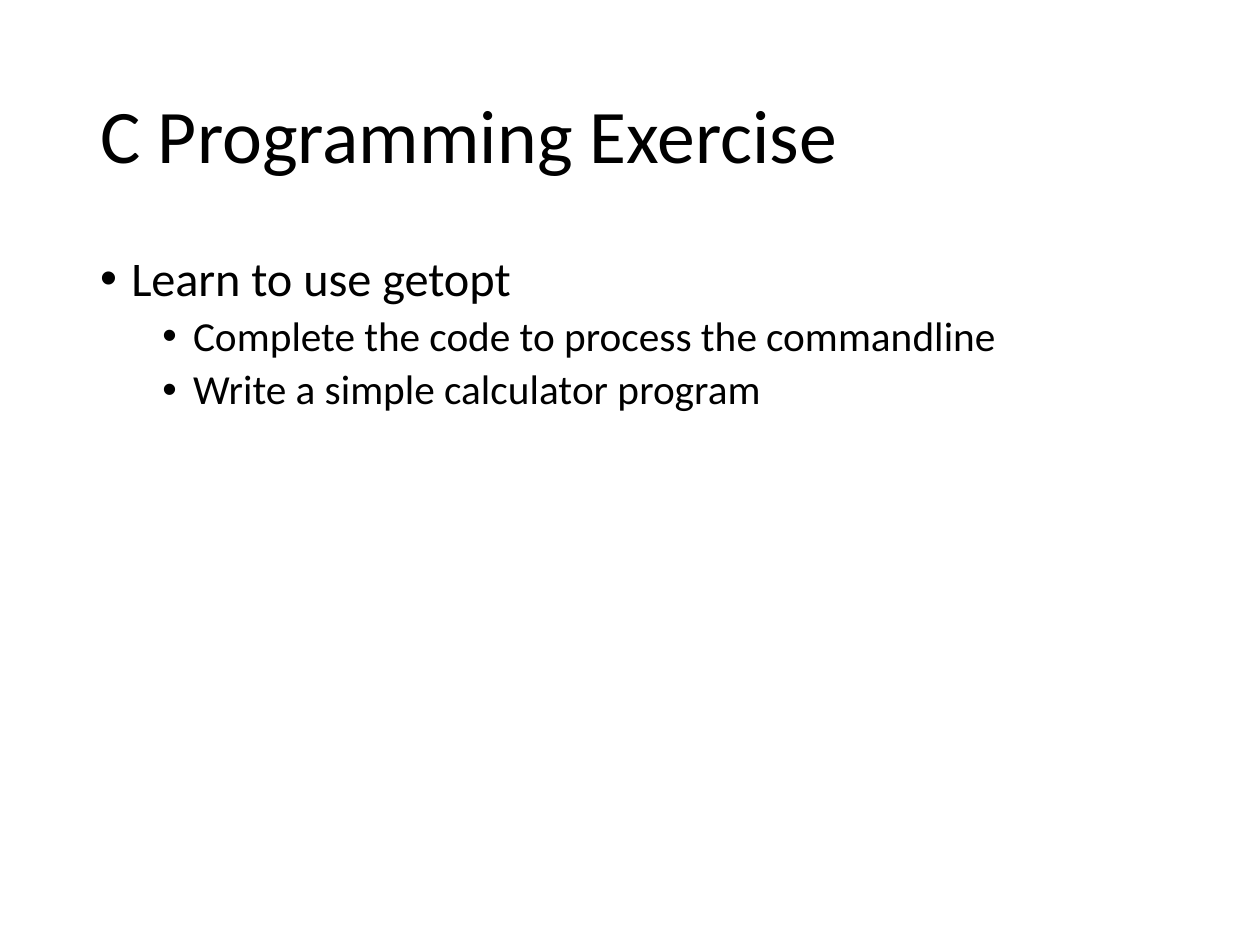

# C Programming Exercise
Learn to use getopt
Complete the code to process the commandline
Write a simple calculator program